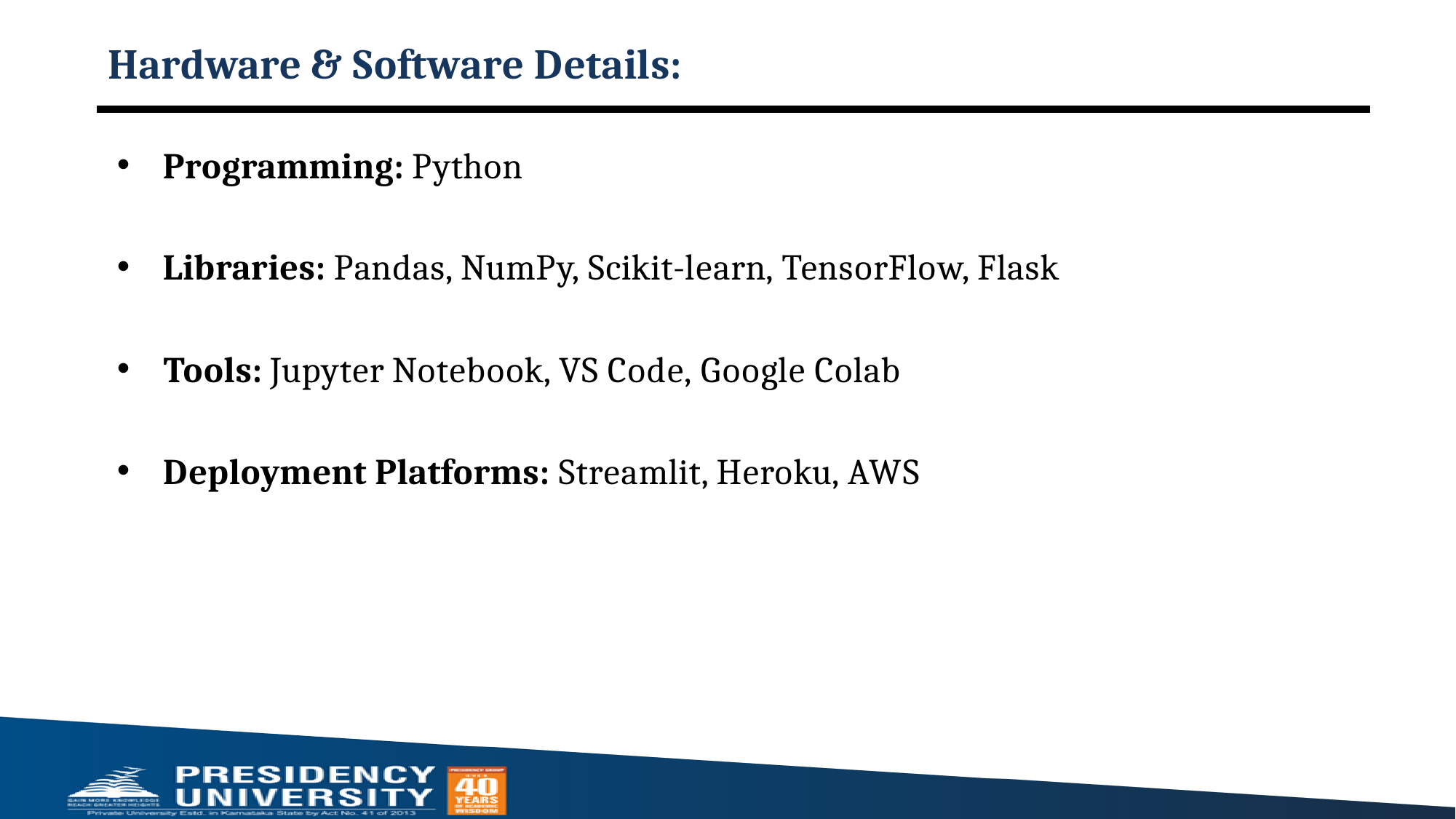

# Hardware & Software Details:
Programming: Python

Libraries: Pandas, NumPy, Scikit-learn, TensorFlow, Flask

Tools: Jupyter Notebook, VS Code, Google Colab

Deployment Platforms: Streamlit, Heroku, AWS